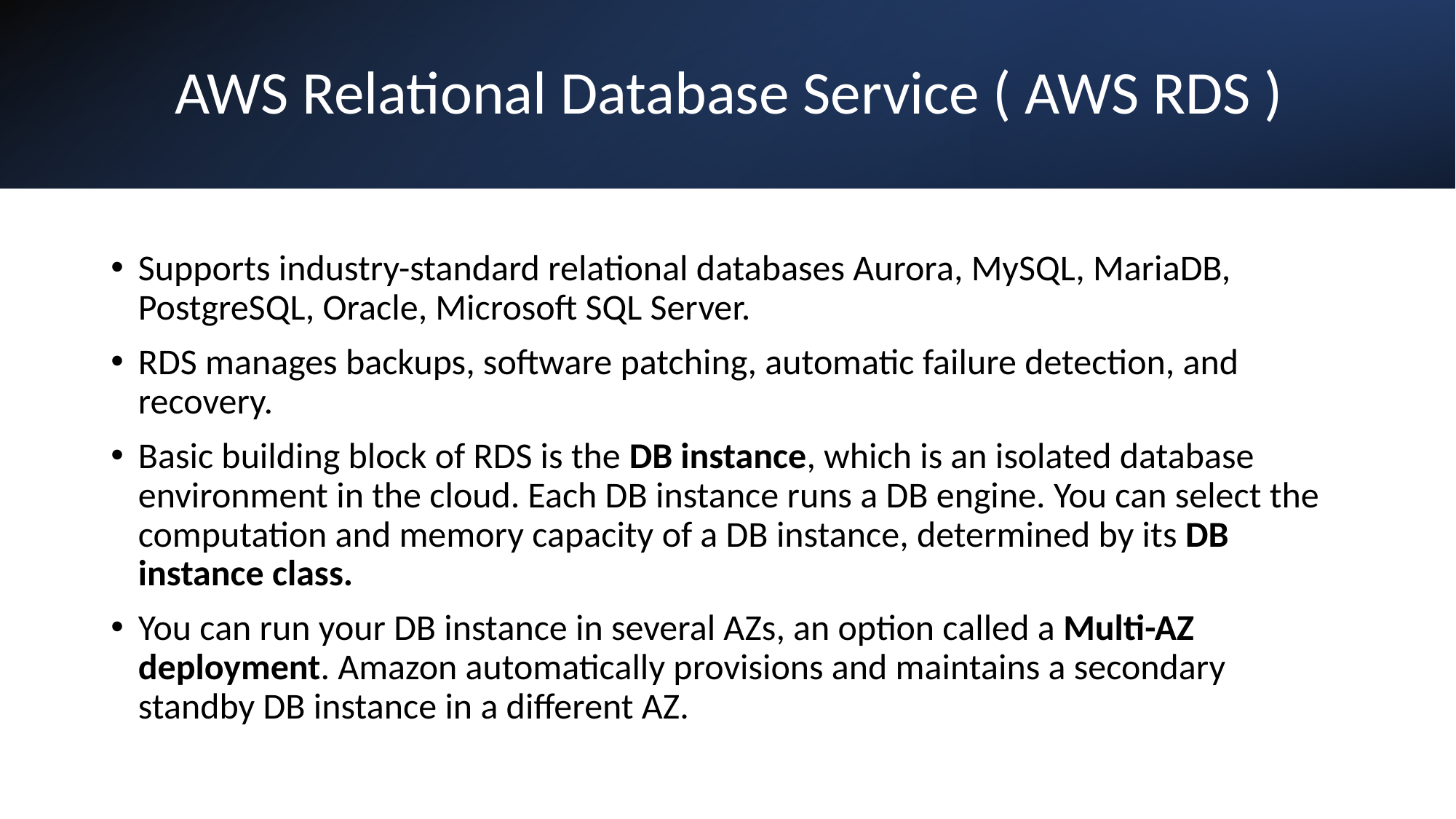

# AWS Relational Database Service ( AWS RDS )
Supports industry-standard relational databases Aurora, MySQL, MariaDB, PostgreSQL, Oracle, Microsoft SQL Server.
RDS manages backups, software patching, automatic failure detection, and recovery.
Basic building block of RDS is the DB instance, which is an isolated database environment in the cloud. Each DB instance runs a DB engine. You can select the computation and memory capacity of a DB instance, determined by its DB instance class.
You can run your DB instance in several AZs, an option called a Multi-AZ deployment. Amazon automatically provisions and maintains a secondary standby DB instance in a different AZ.